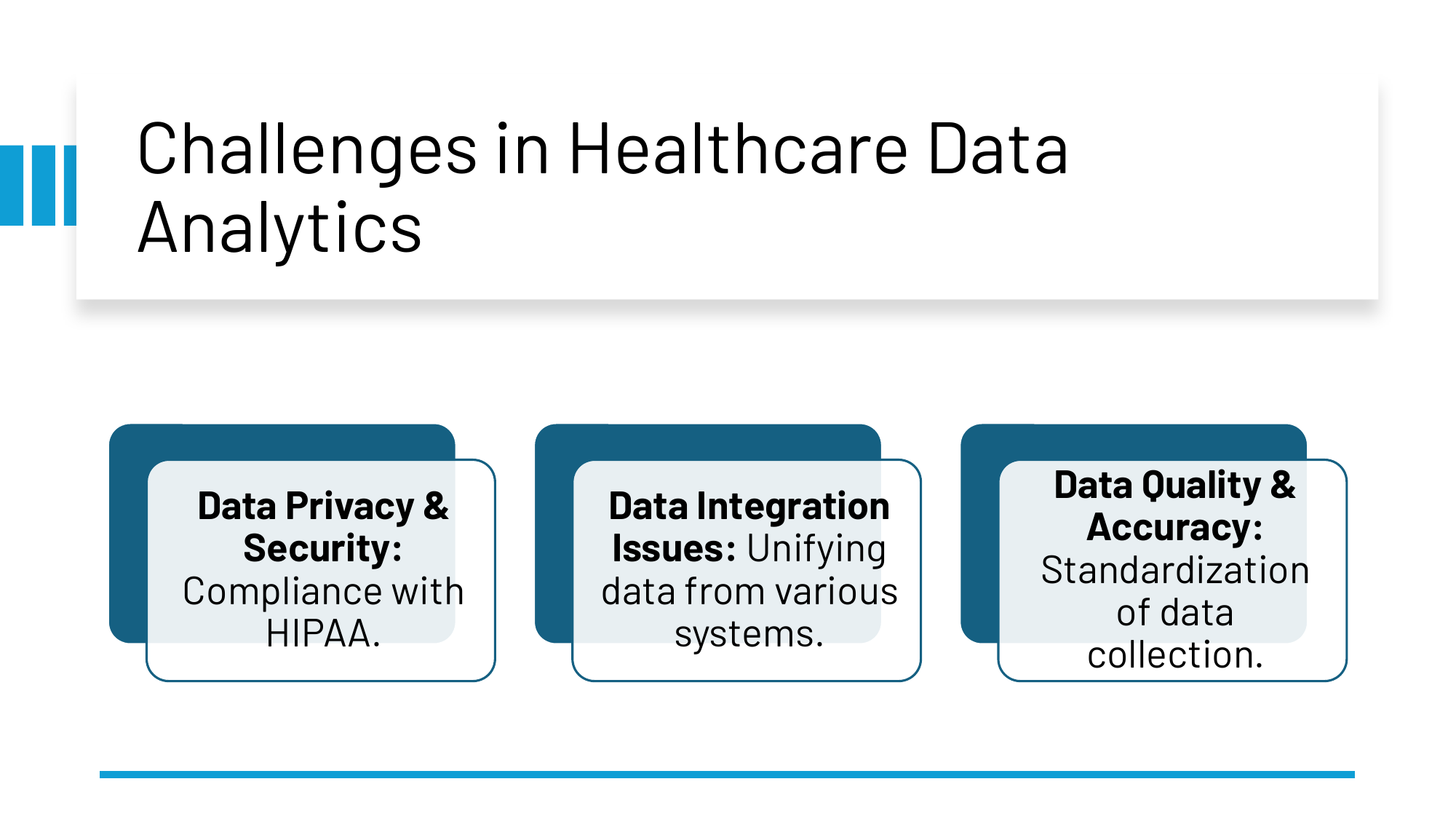

# Challenges in Healthcare Data Analytics

Data Privacy & Security: Compliance with HIPAA.
Data Integration Issues: Unifying data from various systems.
Data Quality & Accuracy: Standardization of data collection.